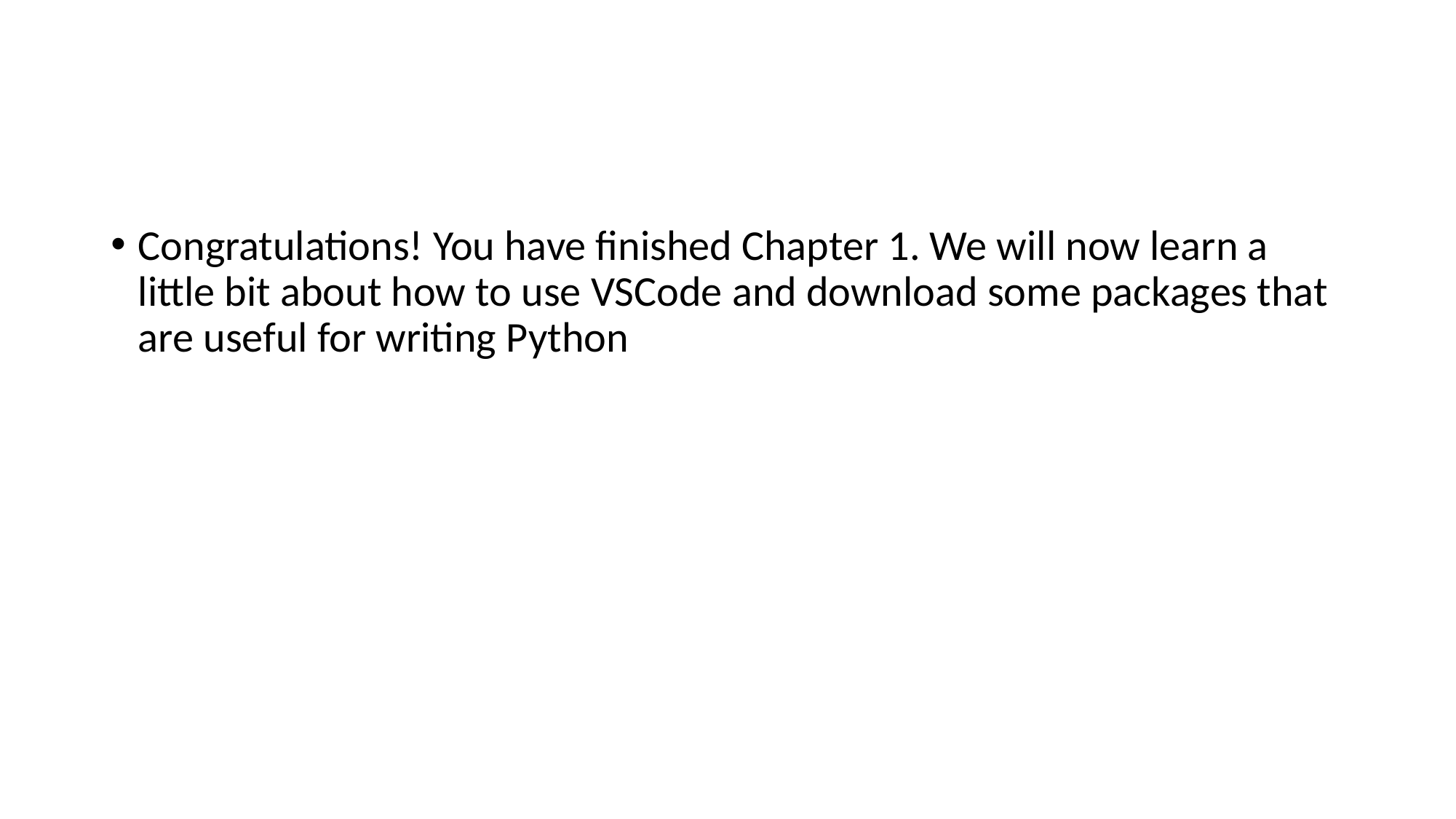

#
Congratulations! You have finished Chapter 1. We will now learn a little bit about how to use VSCode and download some packages that are useful for writing Python